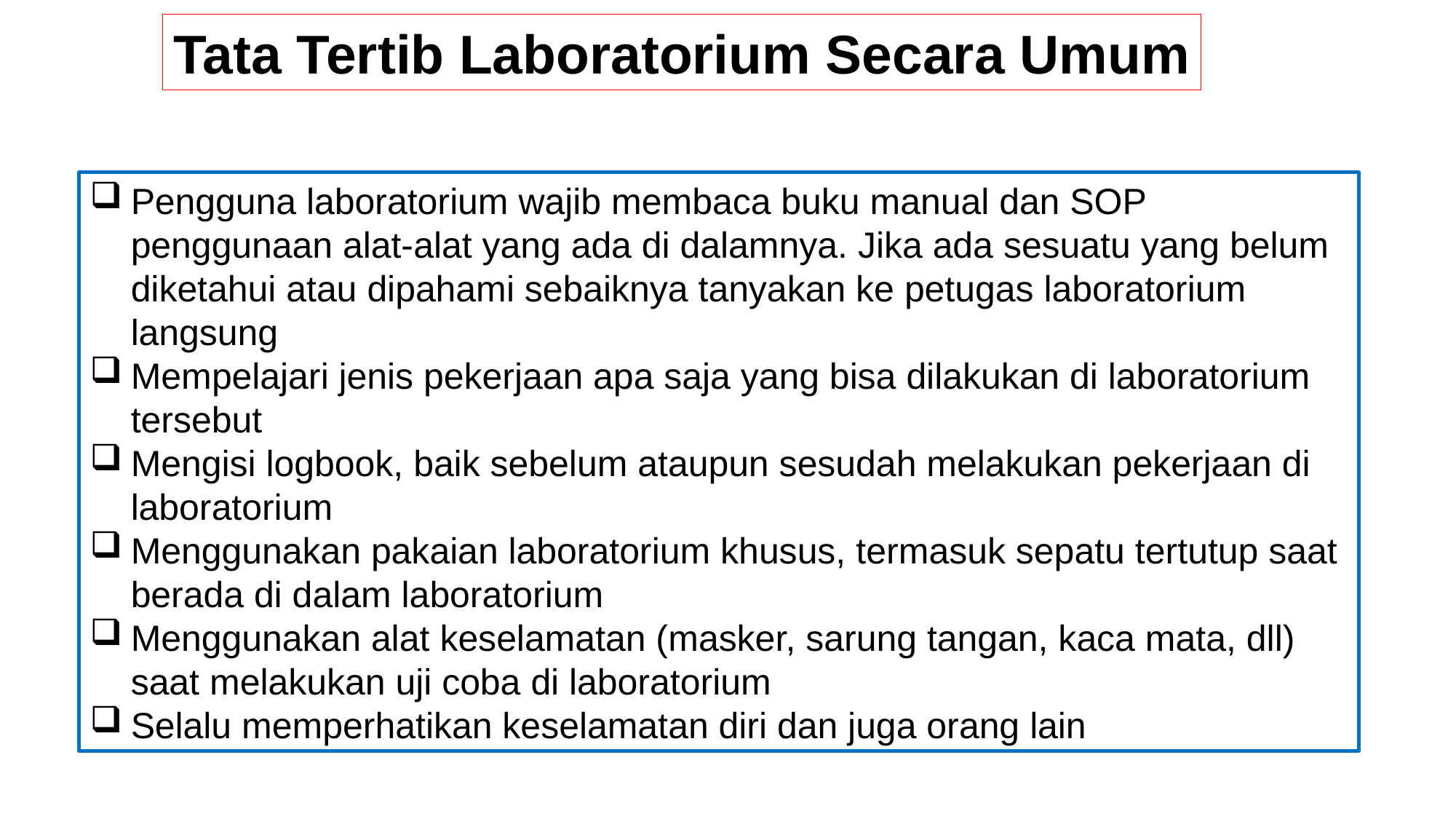

Tata Tertib Laboratorium Secara Umum
Pengguna laboratorium wajib membaca buku manual dan SOP penggunaan alat-alat yang ada di dalamnya. Jika ada sesuatu yang belum diketahui atau dipahami sebaiknya tanyakan ke petugas laboratorium langsung
Mempelajari jenis pekerjaan apa saja yang bisa dilakukan di laboratorium tersebut
Mengisi logbook, baik sebelum ataupun sesudah melakukan pekerjaan di laboratorium
Menggunakan pakaian laboratorium khusus, termasuk sepatu tertutup saat berada di dalam laboratorium
Menggunakan alat keselamatan (masker, sarung tangan, kaca mata, dll) saat melakukan uji coba di laboratorium
Selalu memperhatikan keselamatan diri dan juga orang lain